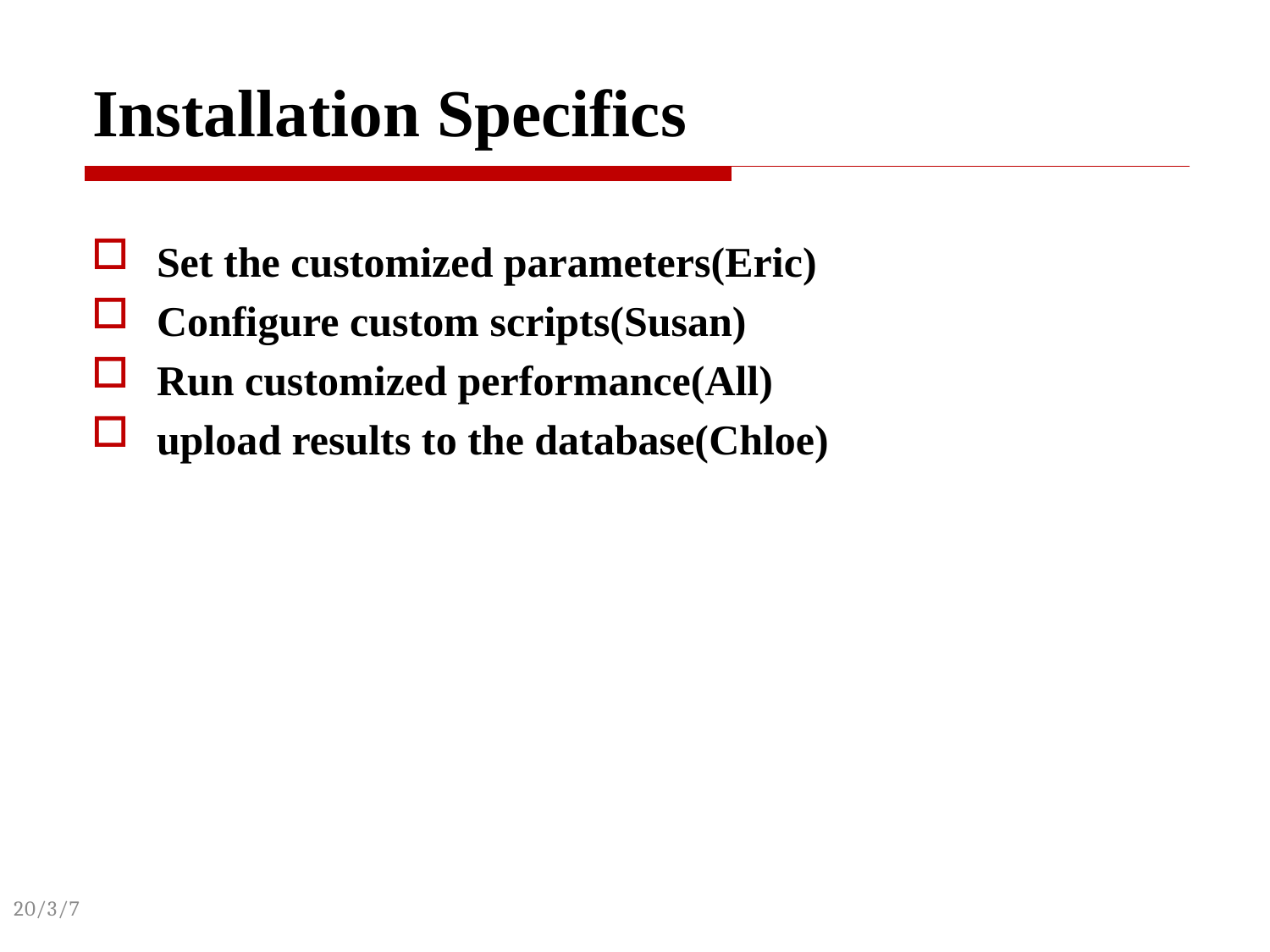

# Installation Specifics
Set the customized parameters(Eric)
Configure custom scripts(Susan)
Run customized performance(All)
upload results to the database(Chloe)

20/3/7